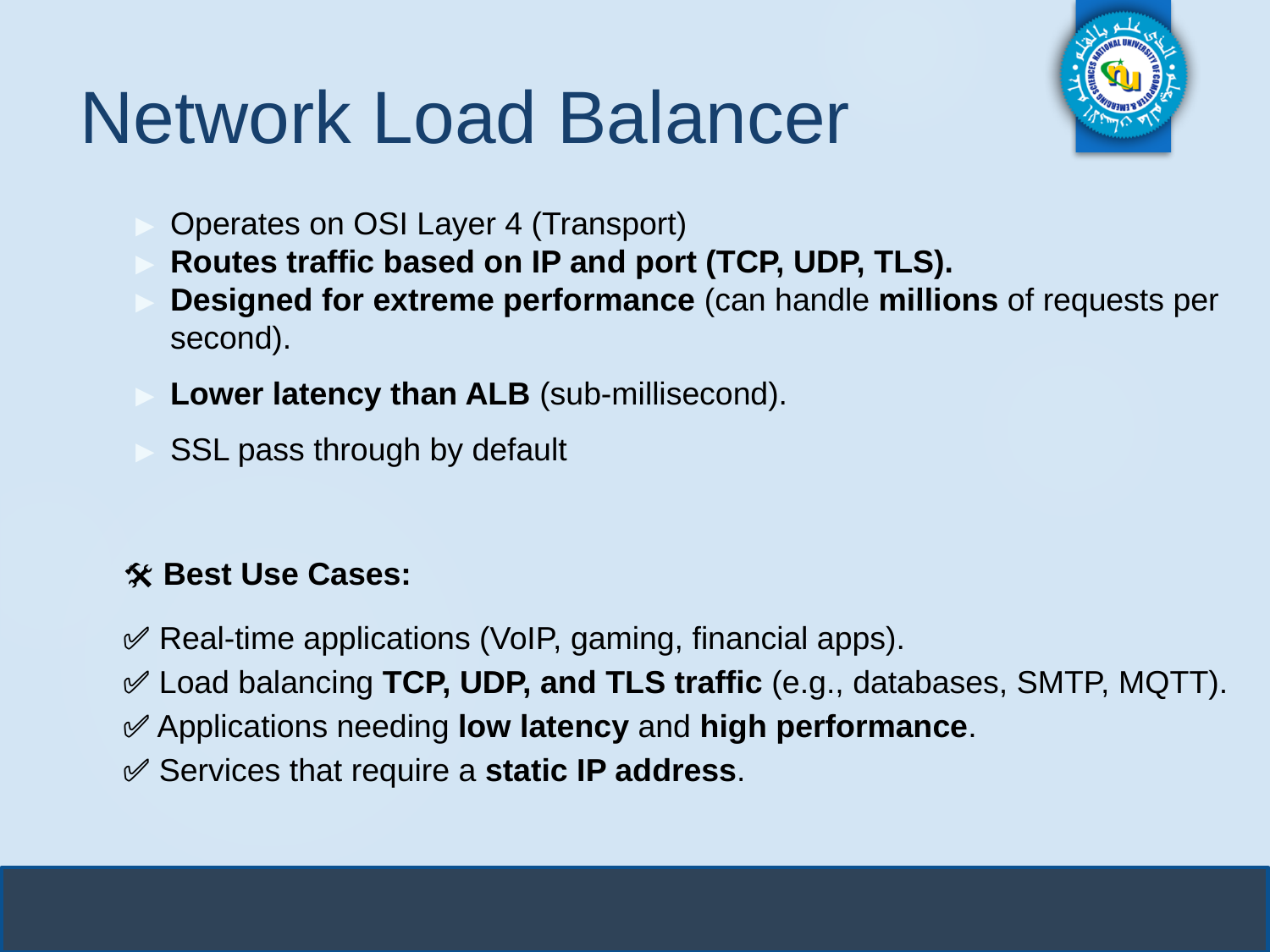

# Network Load Balancer
Operates on OSI Layer 4 (Transport)
Routes traffic based on IP and port (TCP, UDP, TLS).
Designed for extreme performance (can handle millions of requests per second).
Lower latency than ALB (sub-millisecond).
SSL pass through by default

🛠 Best Use Cases:
✅ Real-time applications (VoIP, gaming, financial apps).
✅ Load balancing TCP, UDP, and TLS traffic (e.g., databases, SMTP, MQTT).
✅ Applications needing low latency and high performance.
✅ Services that require a static IP address.